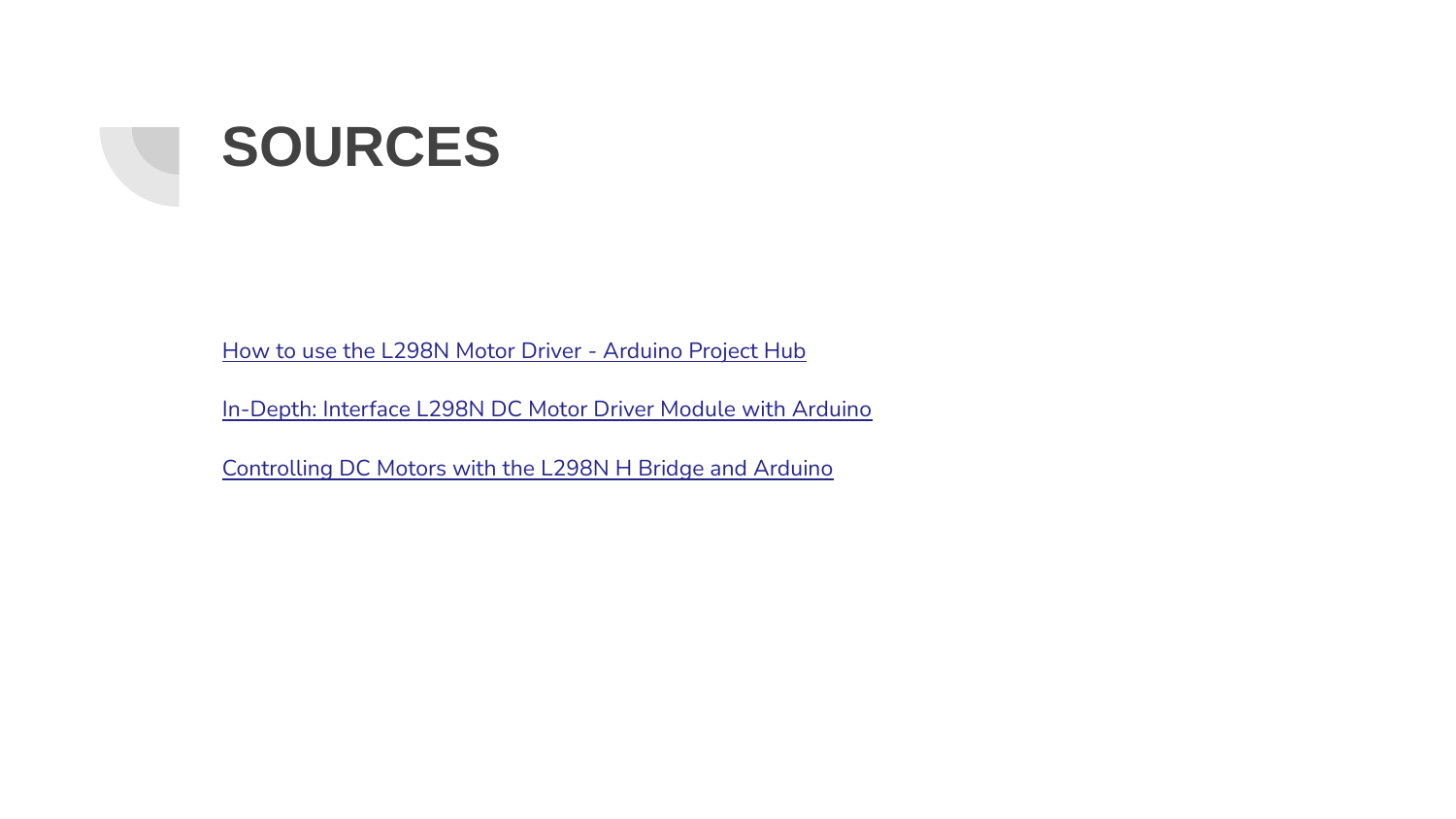

# SOURCES
How to use the L298N Motor Driver - Arduino Project Hub
In-Depth: Interface L298N DC Motor Driver Module with Arduino
Controlling DC Motors with the L298N H Bridge and Arduino